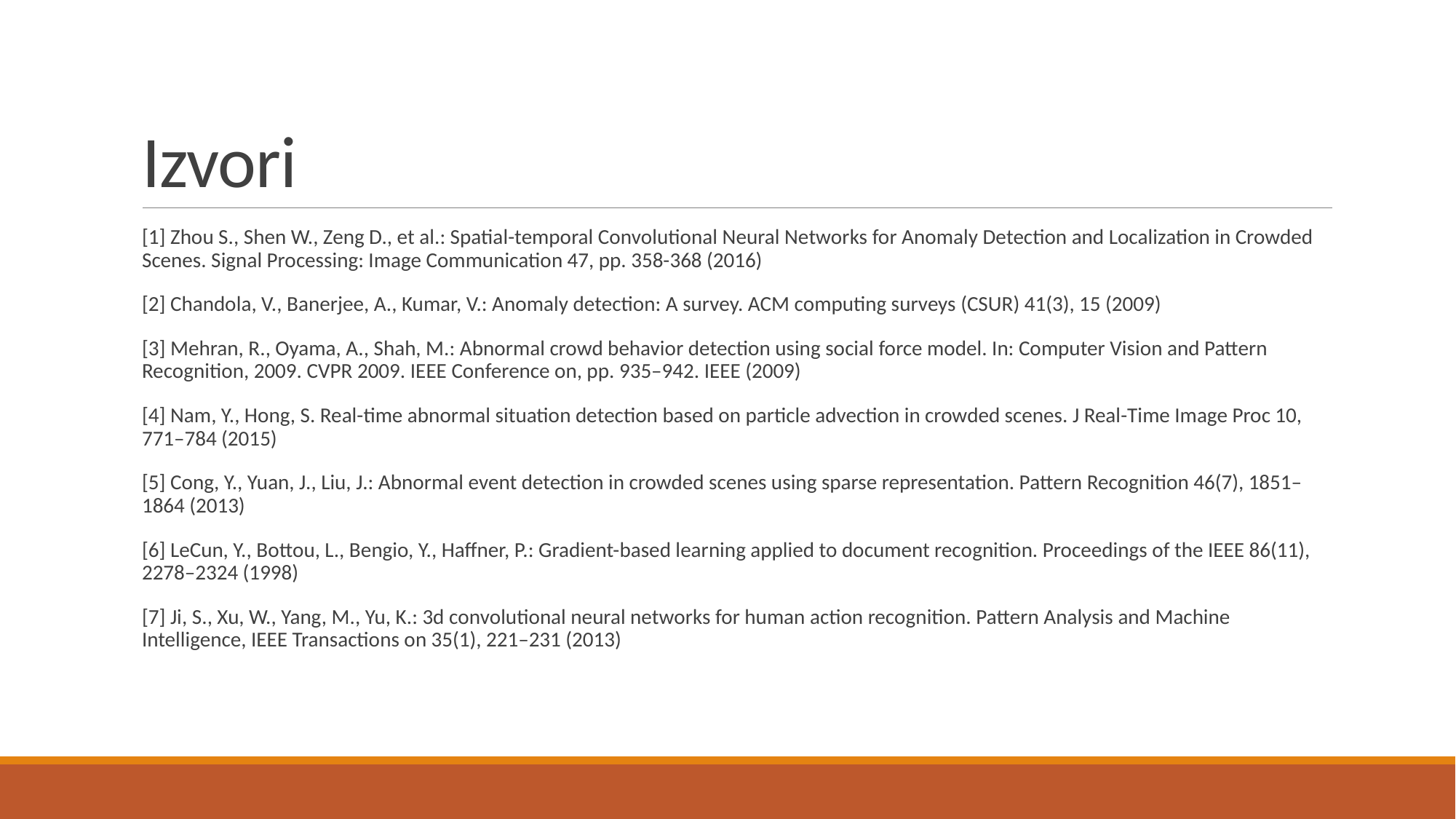

# Izvori
[1] Zhou S., Shen W., Zeng D., et al.: Spatial-temporal Convolutional Neural Networks for Anomaly Detection and Localization in Crowded Scenes. Signal Processing: Image Communication 47, pp. 358-368 (2016)
[2] Chandola, V., Banerjee, A., Kumar, V.: Anomaly detection: A survey. ACM computing surveys (CSUR) 41(3), 15 (2009)
[3] Mehran, R., Oyama, A., Shah, M.: Abnormal crowd behavior detection using social force model. In: Computer Vision and Pattern Recognition, 2009. CVPR 2009. IEEE Conference on, pp. 935–942. IEEE (2009)
[4] Nam, Y., Hong, S. Real-time abnormal situation detection based on particle advection in crowded scenes. J Real-Time Image Proc 10, 771–784 (2015)
[5] Cong, Y., Yuan, J., Liu, J.: Abnormal event detection in crowded scenes using sparse representation. Pattern Recognition 46(7), 1851–1864 (2013)
[6] LeCun, Y., Bottou, L., Bengio, Y., Haffner, P.: Gradient-based learning applied to document recognition. Proceedings of the IEEE 86(11), 2278–2324 (1998)
[7] Ji, S., Xu, W., Yang, M., Yu, K.: 3d convolutional neural networks for human action recognition. Pattern Analysis and Machine Intelligence, IEEE Transactions on 35(1), 221–231 (2013)